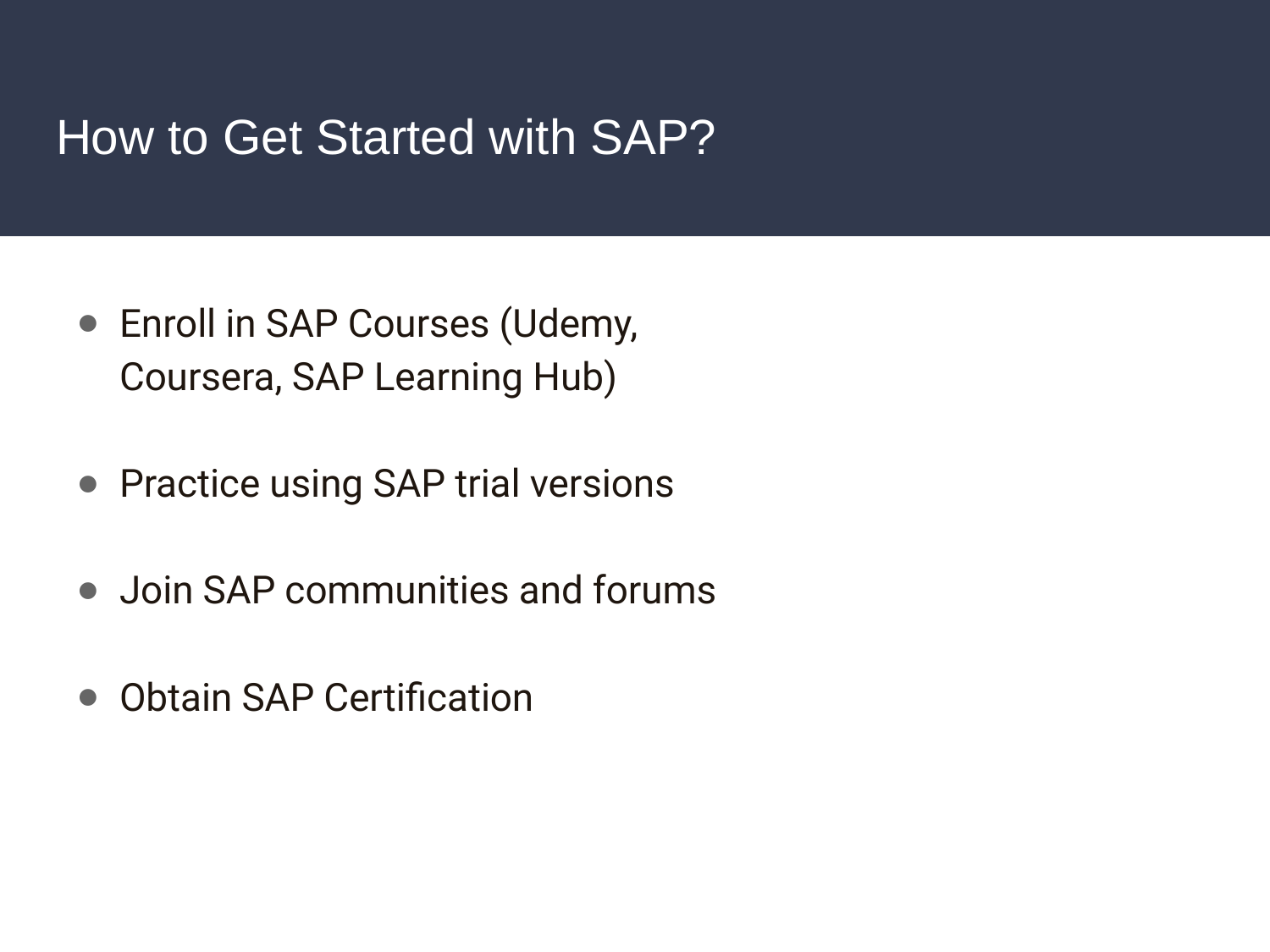

# How to Get Started with SAP?
Enroll in SAP Courses (Udemy, Coursera, SAP Learning Hub)

Practice using SAP trial versions

Join SAP communities and forums

Obtain SAP Certification